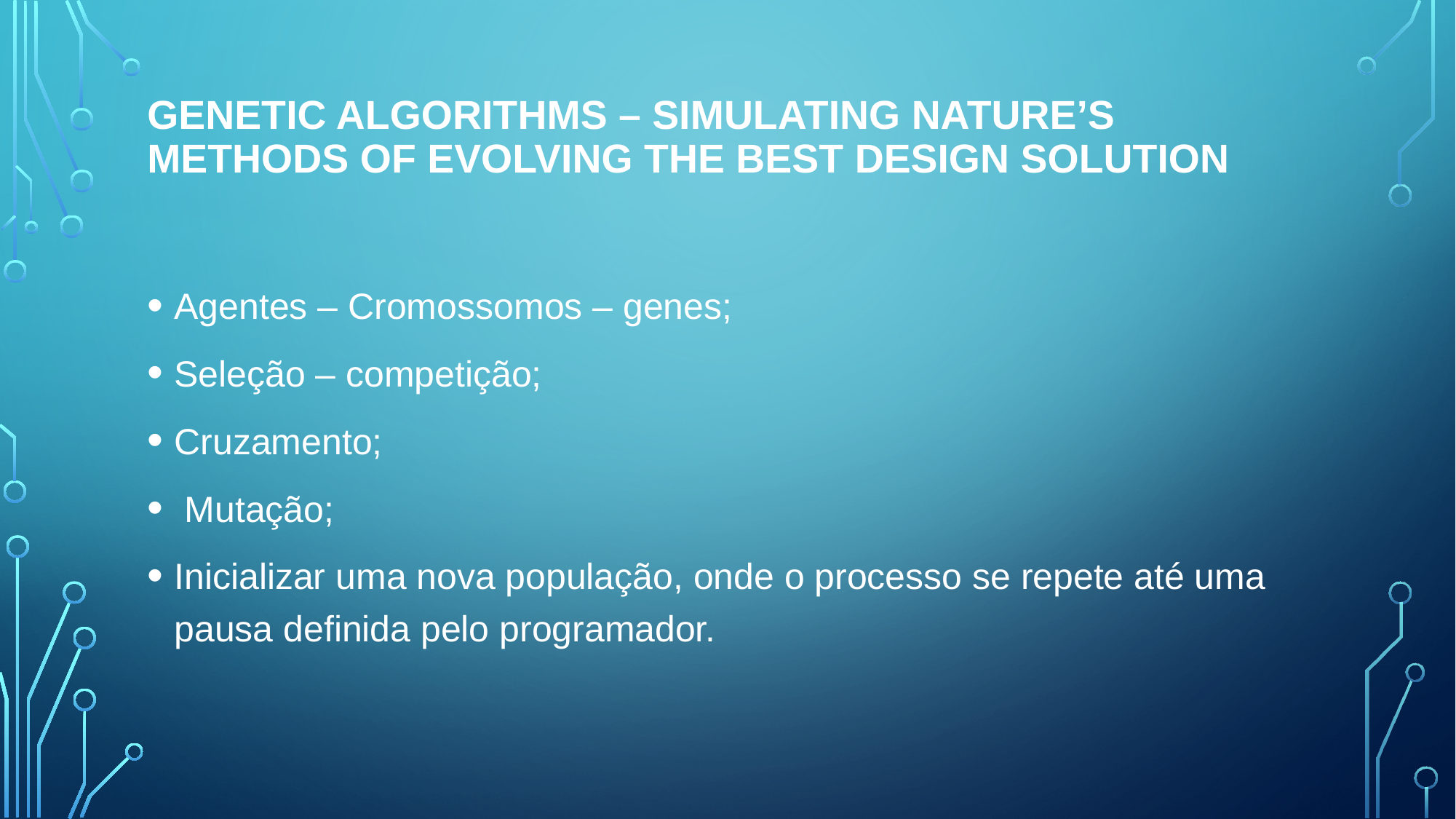

# Genetic algorithms – Simulating nature’s methods of evolving the best design solution
Agentes – Cromossomos – genes;
Seleção – competição;
Cruzamento;
 Mutação;
Inicializar uma nova população, onde o processo se repete até uma pausa definida pelo programador.